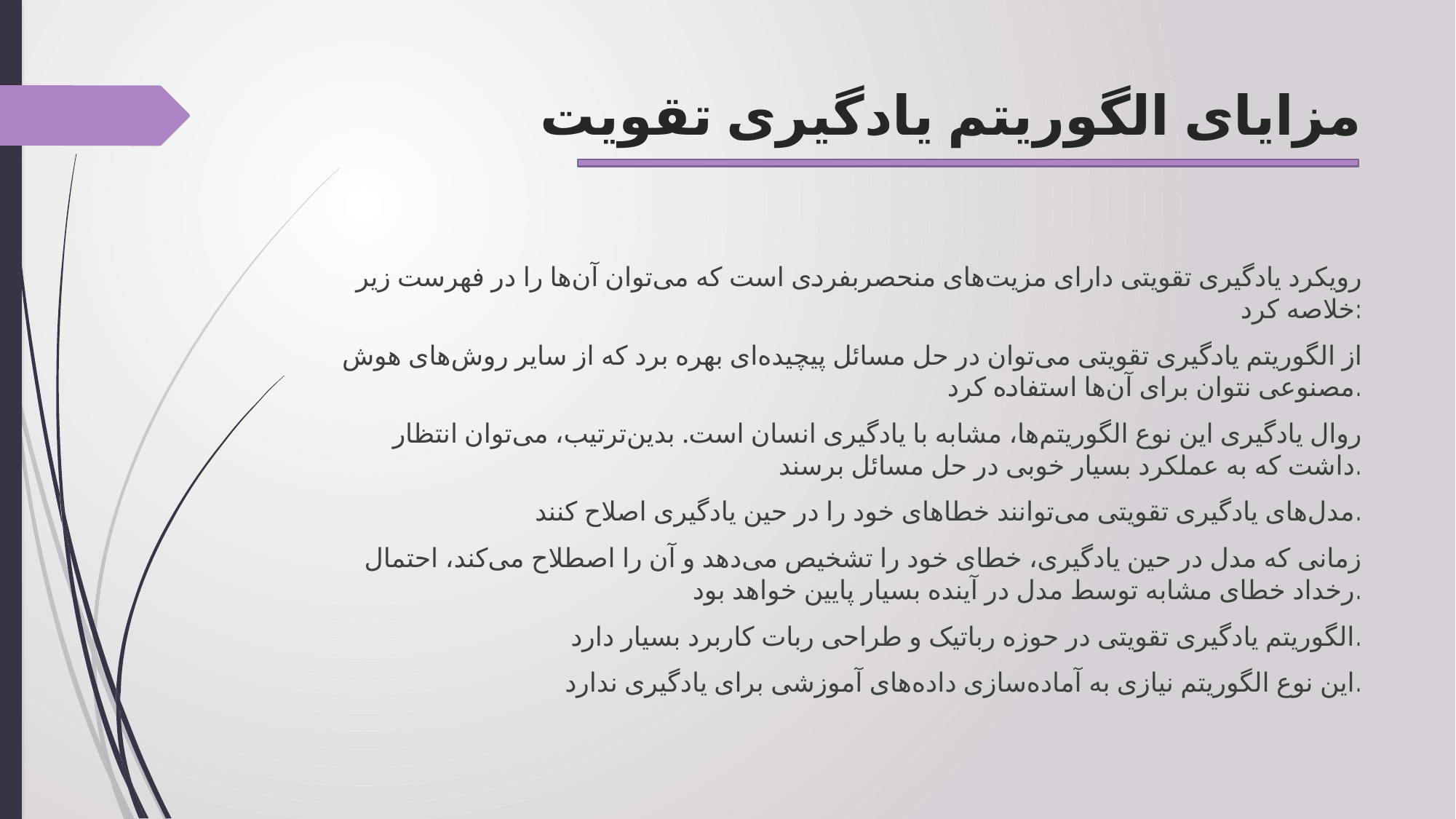

# مزایای الگوریتم یادگیری تقویت

رویکرد یادگیری تقویتی دارای مزیت‌های منحصربفردی است که می‌توان آن‌ها را در فهرست زیر خلاصه کرد:
از الگوریتم یادگیری تقویتی می‌توان در حل مسائل پیچیده‌ای بهره برد که از سایر روش‌های هوش مصنوعی نتوان برای آن‌ها استفاده کرد.
روال یادگیری این نوع الگوریتم‌ها، مشابه با یادگیری انسان است. بدین‌ترتیب، می‌توان انتظار داشت که به عملکرد بسیار خوبی در حل مسائل برسند.
مدل‌های یادگیری تقویتی می‌توانند خطاهای خود را در حین یادگیری اصلاح کنند.
زمانی که مدل در حین یادگیری، خطای خود را تشخیص می‌دهد و آن را اصطلاح می‌کند، احتمال رخداد خطای مشابه توسط مدل در آینده بسیار پایین خواهد بود.
الگوریتم یادگیری تقویتی در حوزه رباتیک و طراحی ربات کاربرد بسیار دارد.
این نوع الگوریتم نیازی به آماده‌سازی داده‌های آموزشی برای یادگیری ندارد.